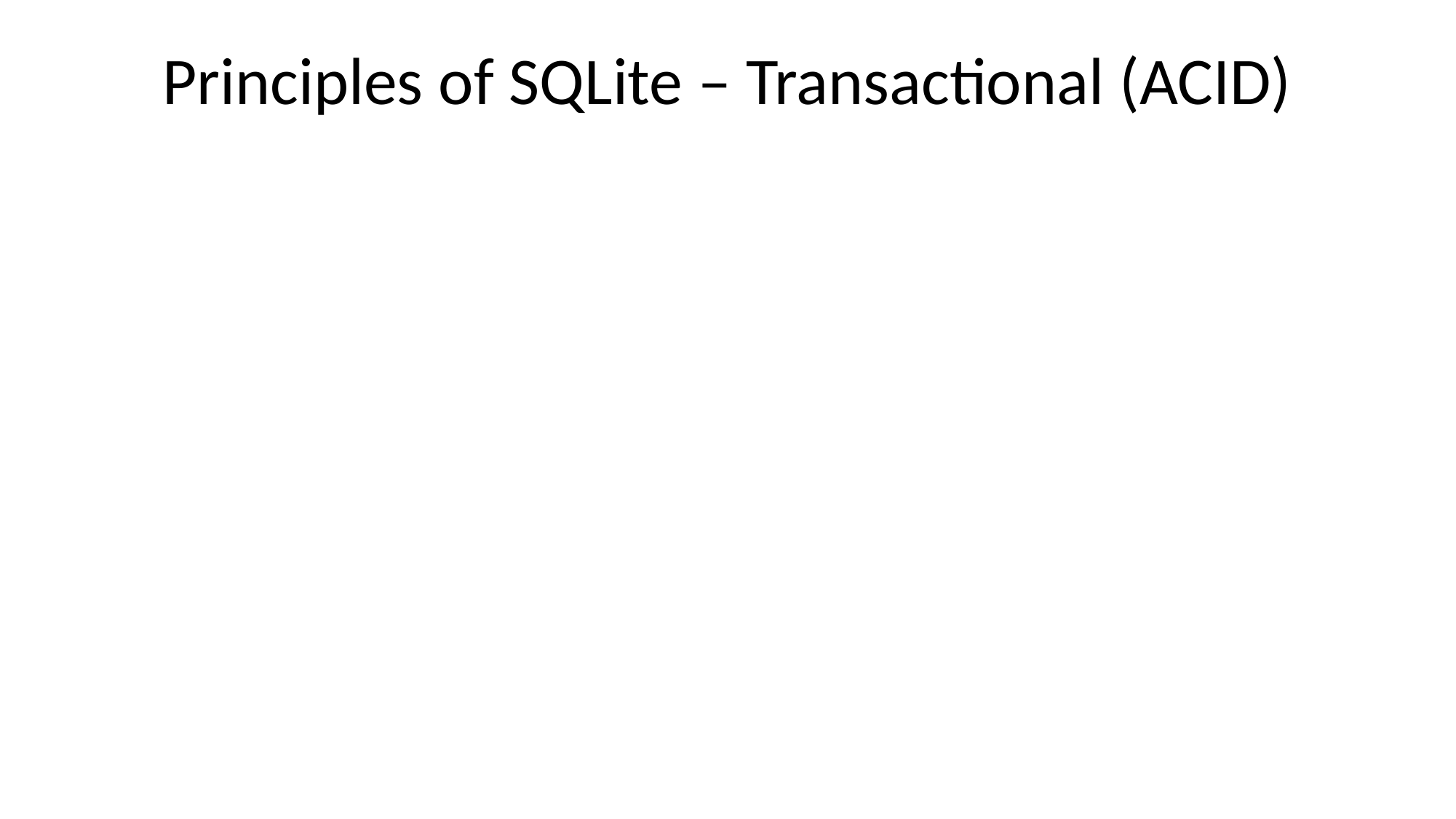

# Principles of SQLite – Transactional (ACID)